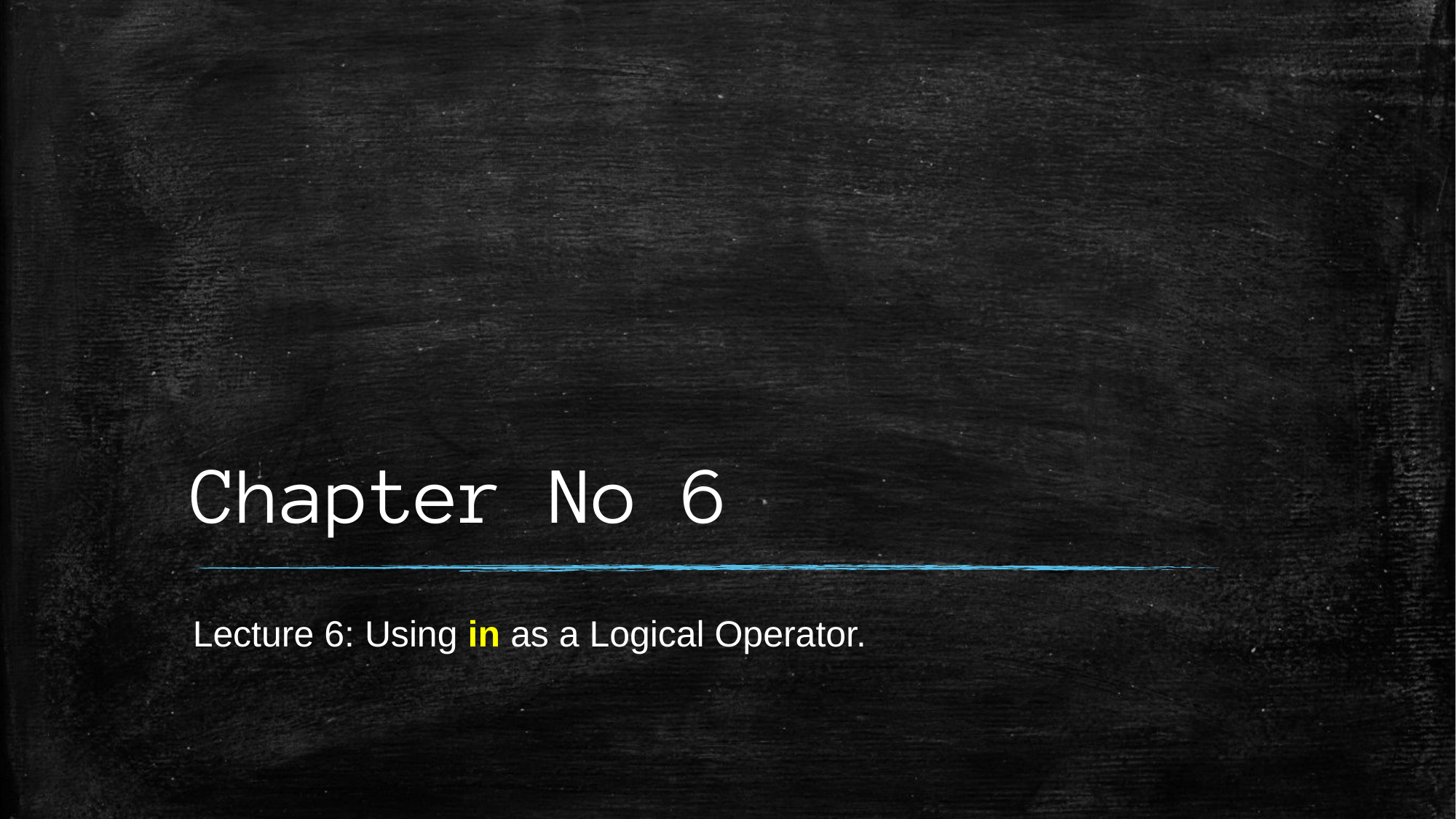

# Chapter No 6
Lecture 6: Using in as a Logical Operator.